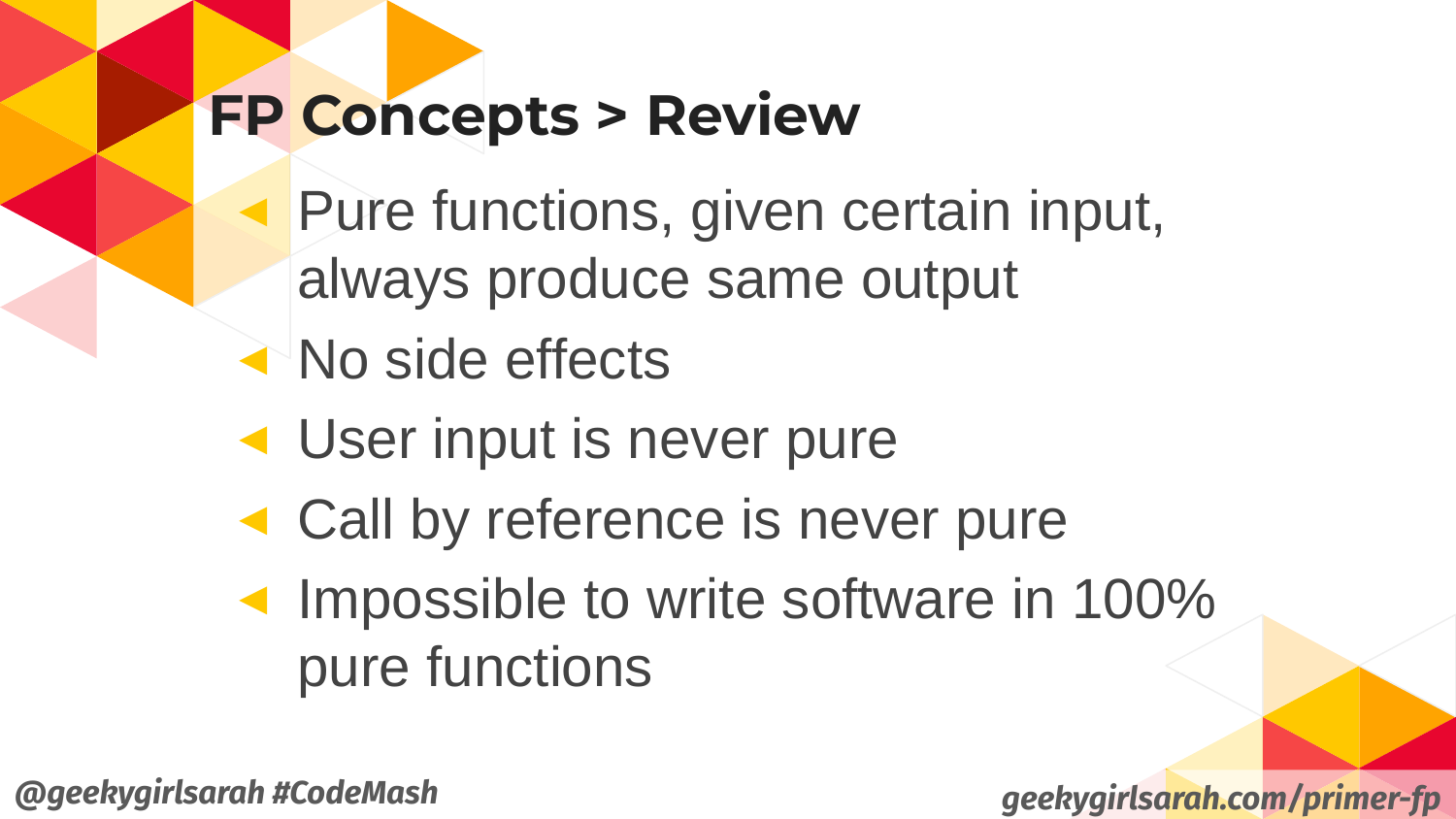

# FP Concepts > Review
Pure functions, given certain input, always produce same output
No side effects
User input is never pure
Call by reference is never pure
Impossible to write software in 100% pure functions